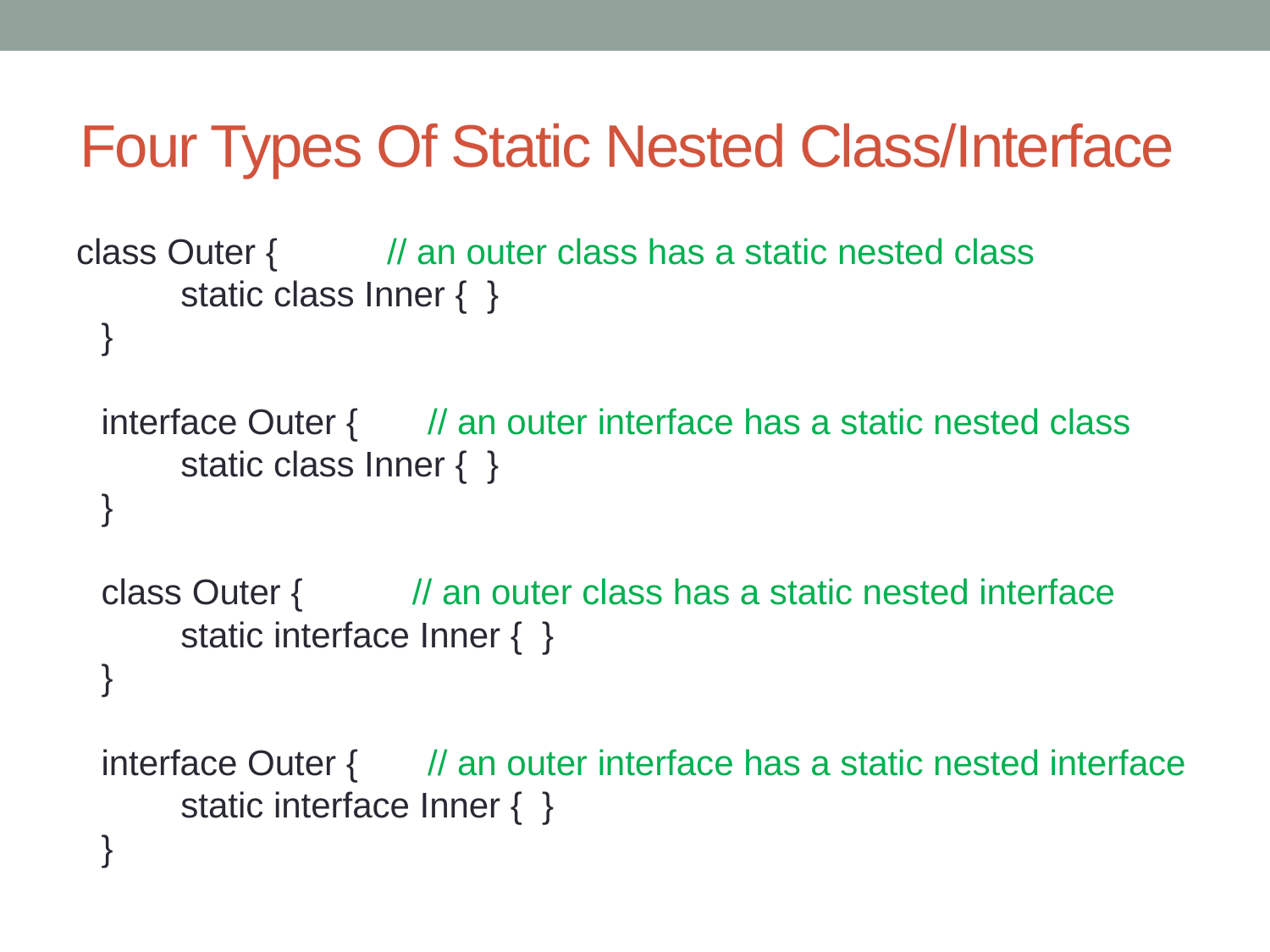

# Four Types Of Static Nested Class/Interface
class Outer {           // an outer class has a static nested class
        static class Inner {  }
}
interface Outer {       // an outer interface has a static nested class
        static class Inner {  }
}
class Outer {           // an outer class has a static nested interface
        static interface Inner {  }
}
interface Outer {       // an outer interface has a static nested interface
        static interface Inner {  }
}